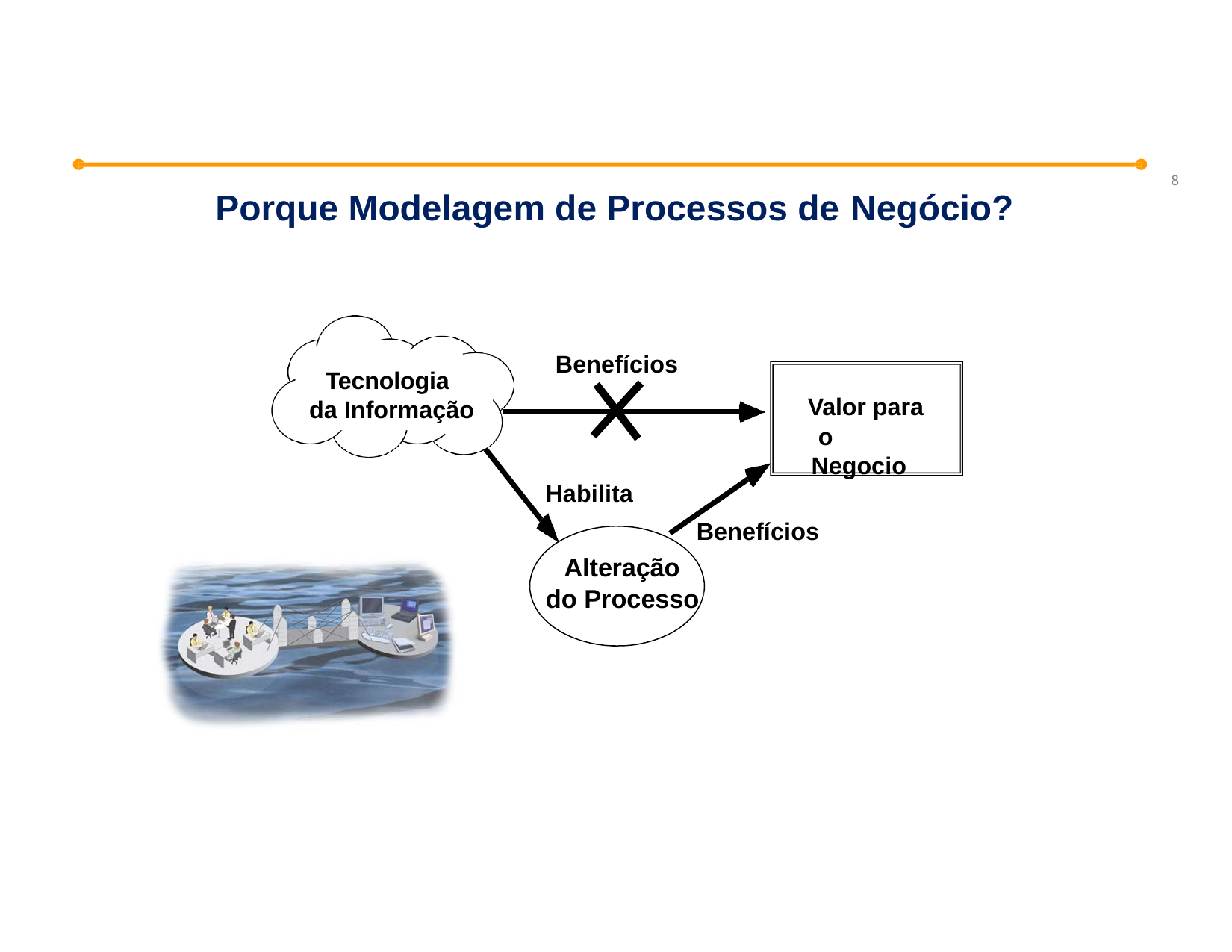

8
# Porque Modelagem de Processos de Negócio?

Benefícios

Tecnologia  da Informação

Valor para  o Negocio

Habilita
Benefícios
Alteração  do Processo